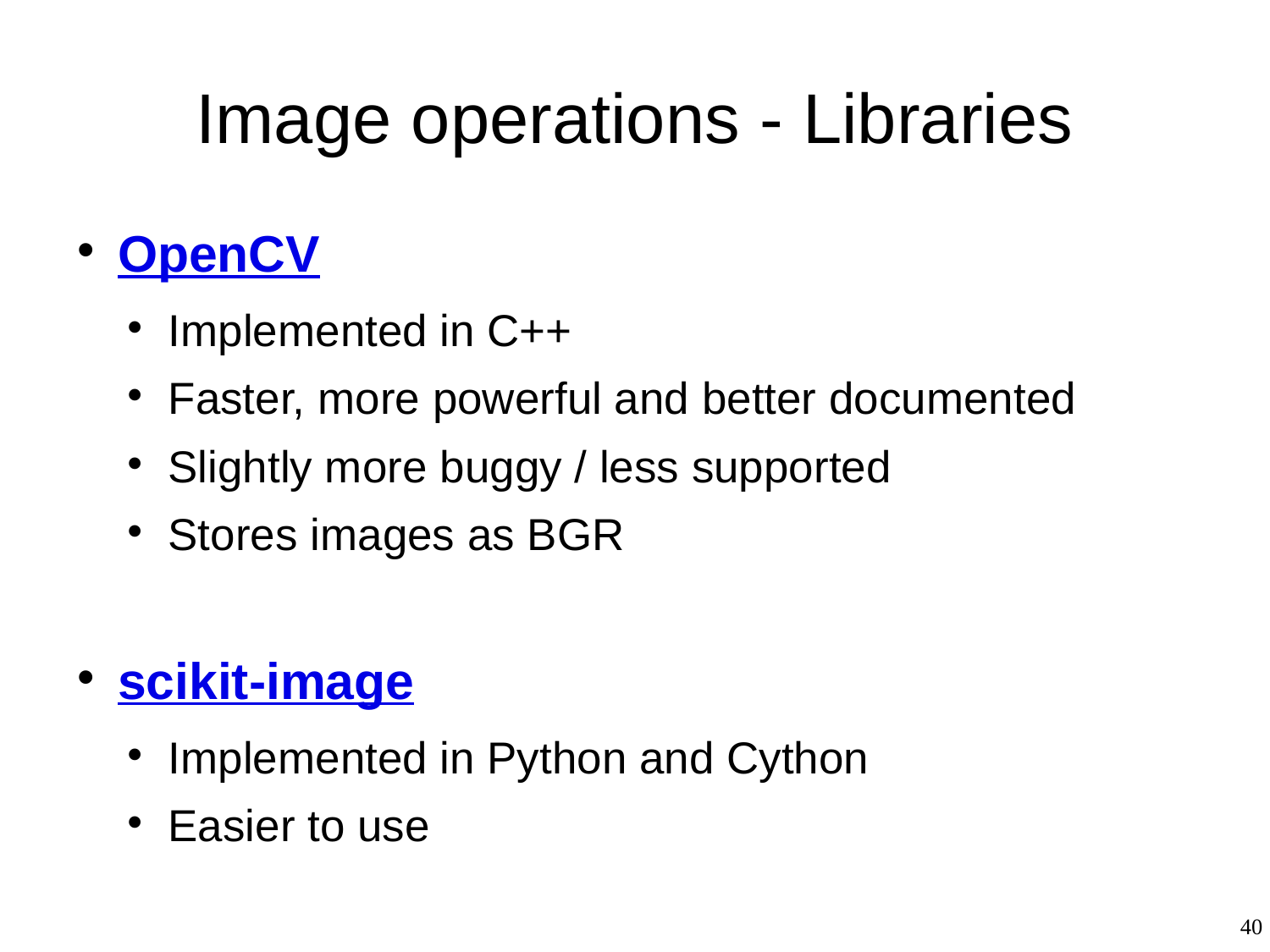

# Image operations - Libraries
OpenCV
Implemented in C++
Faster, more powerful and better documented
Slightly more buggy / less supported
Stores images as BGR

scikit-image
Implemented in Python and Cython
Easier to use

40